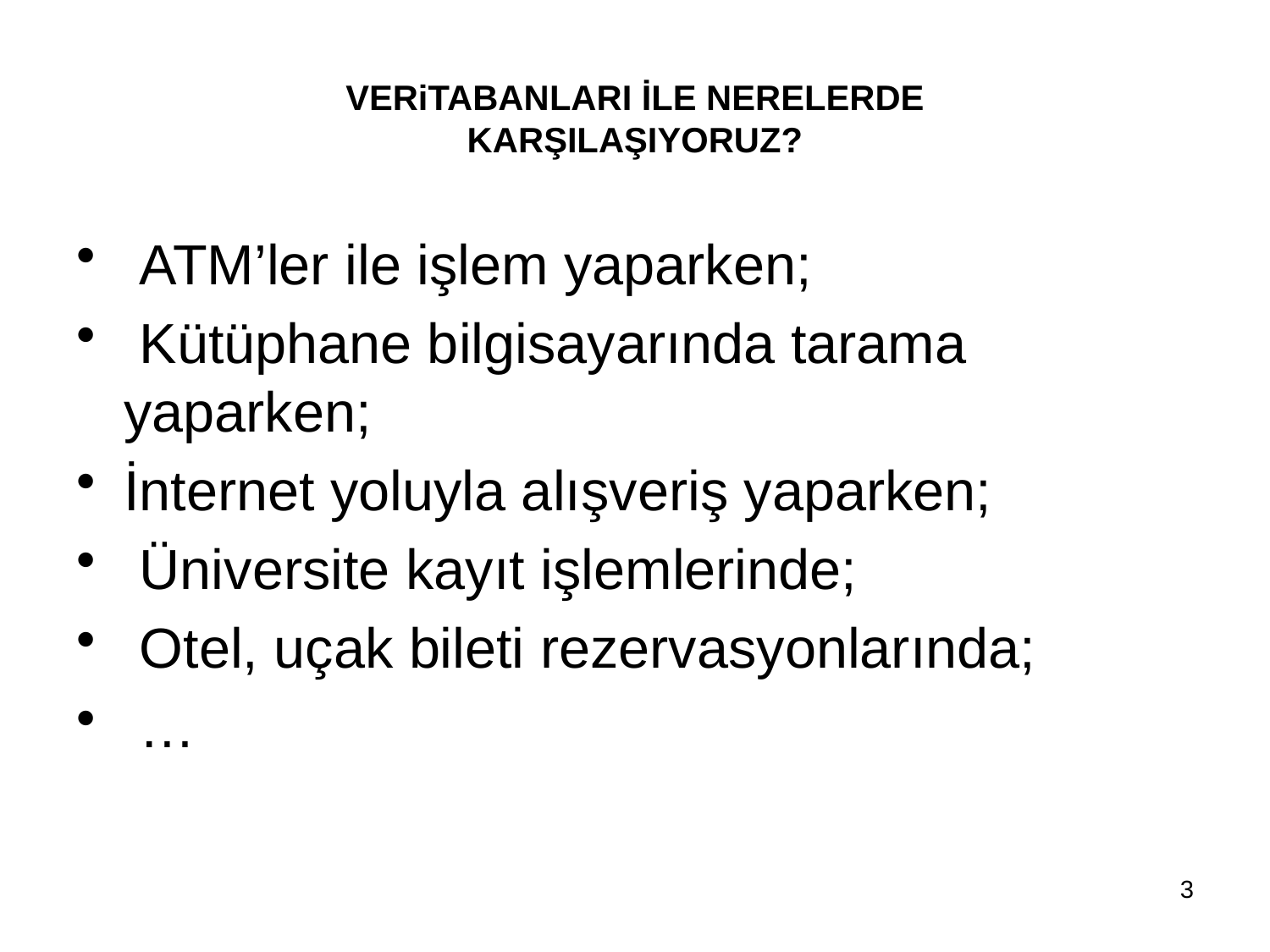

# VERiTABANLARI İLE NERELERDE KARŞILAŞIYORUZ?
 ATM’ler ile işlem yaparken;
 Kütüphane bilgisayarında tarama yaparken;
İnternet yoluyla alışveriş yaparken;
 Üniversite kayıt işlemlerinde;
 Otel, uçak bileti rezervasyonlarında;
 …
3